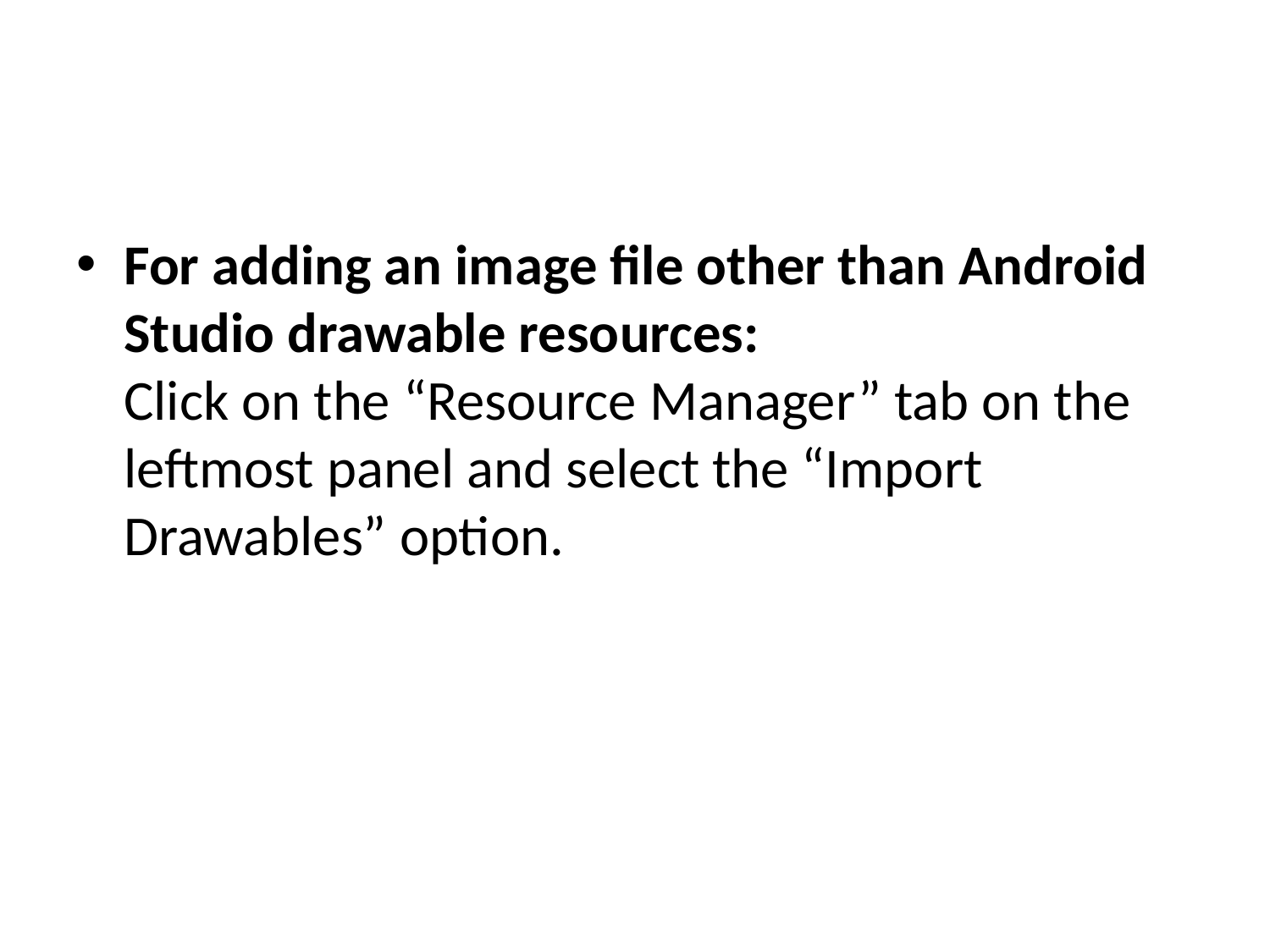

#
For adding an image file other than Android Studio drawable resources: 
Click on the “Resource Manager” tab on the leftmost panel and select the “Import Drawables” option.